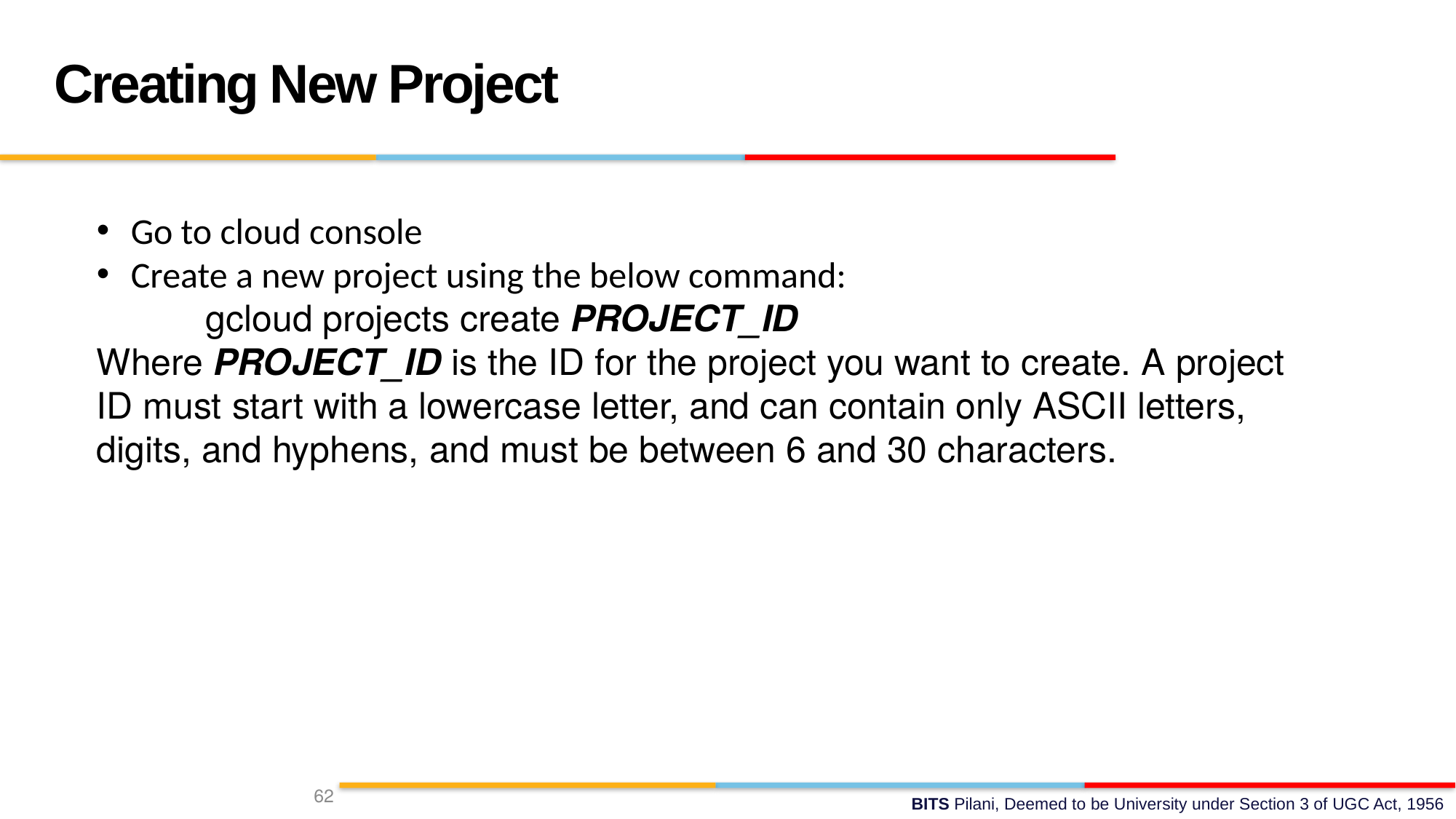

Creating New Project
Go to cloud console
Create a new project using the below command:
	gcloud projects create PROJECT_ID
Where PROJECT_ID is the ID for the project you want to create. A project ID must start with a lowercase letter, and can contain only ASCII letters, digits, and hyphens, and must be between 6 and 30 characters.

62